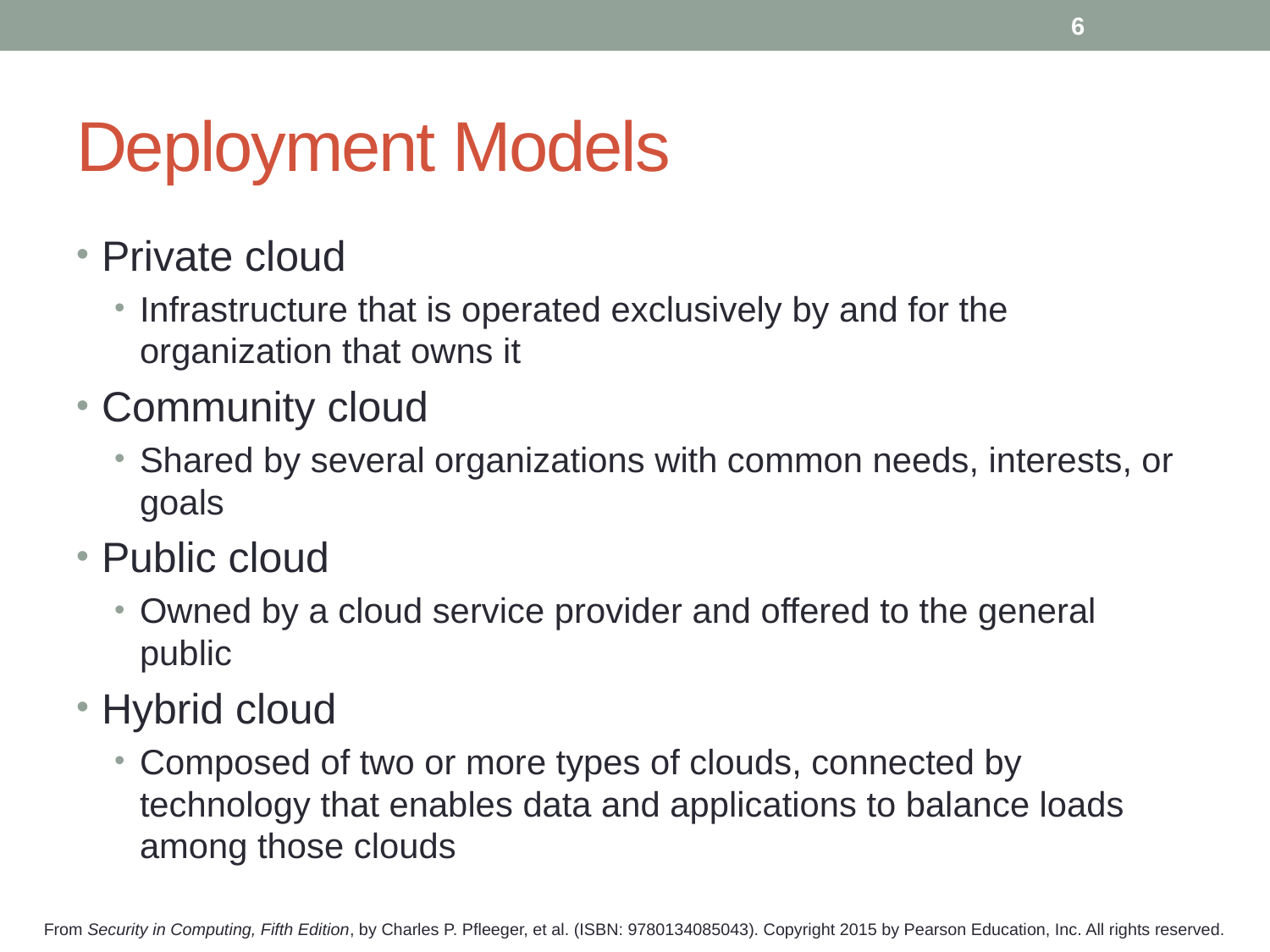

6
# Deployment Models
Private cloud
Infrastructure that is operated exclusively by and for the organization that owns it
Community cloud
Shared by several organizations with common needs, interests, or goals
Public cloud
Owned by a cloud service provider and offered to the general public
Hybrid cloud
Composed of two or more types of clouds, connected by technology that enables data and applications to balance loads among those clouds